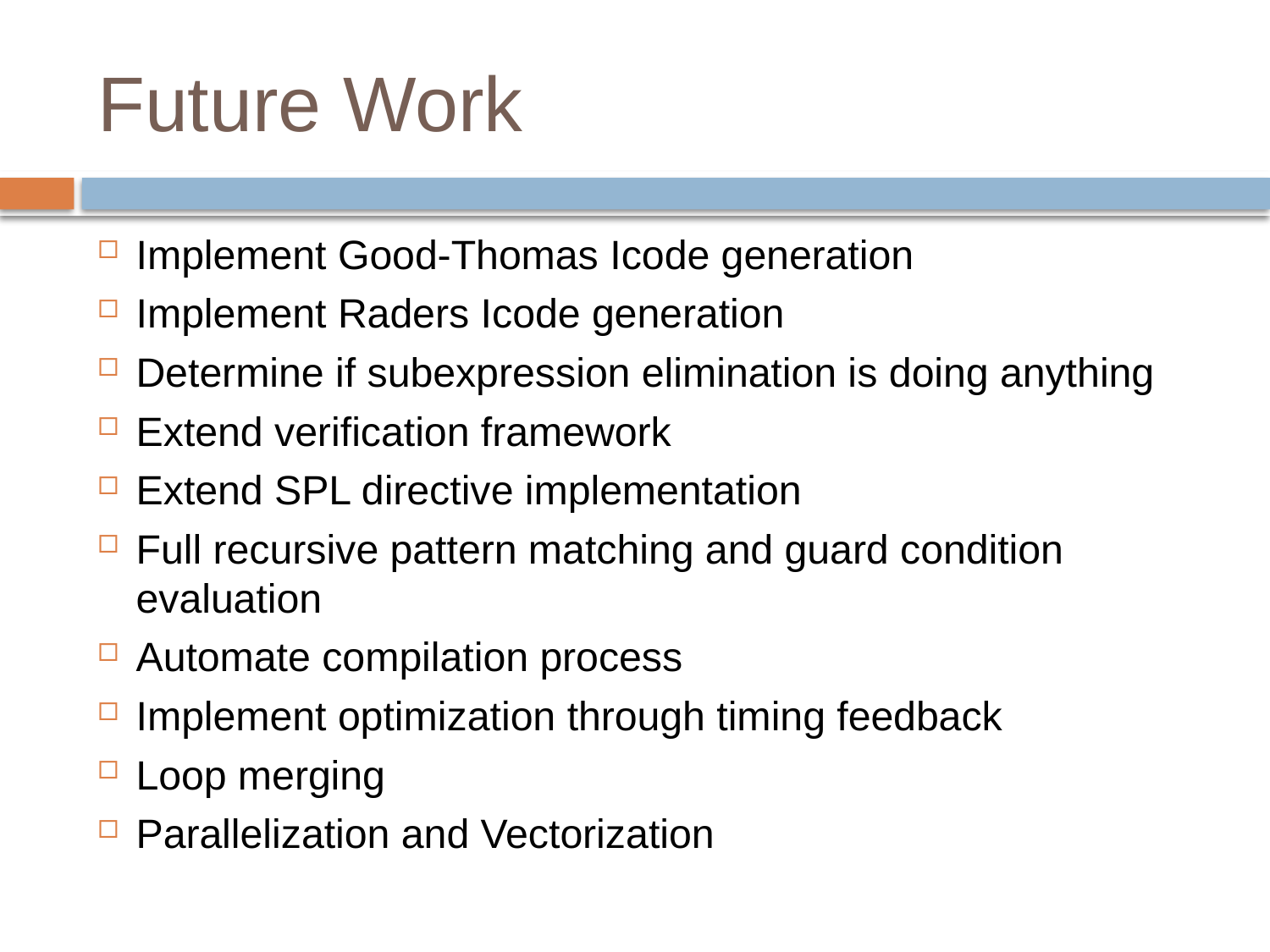

# Future Work
Implement Good-Thomas Icode generation
Implement Raders Icode generation
Determine if subexpression elimination is doing anything
Extend verification framework
Extend SPL directive implementation
Full recursive pattern matching and guard condition evaluation
Automate compilation process
Implement optimization through timing feedback
Loop merging
Parallelization and Vectorization